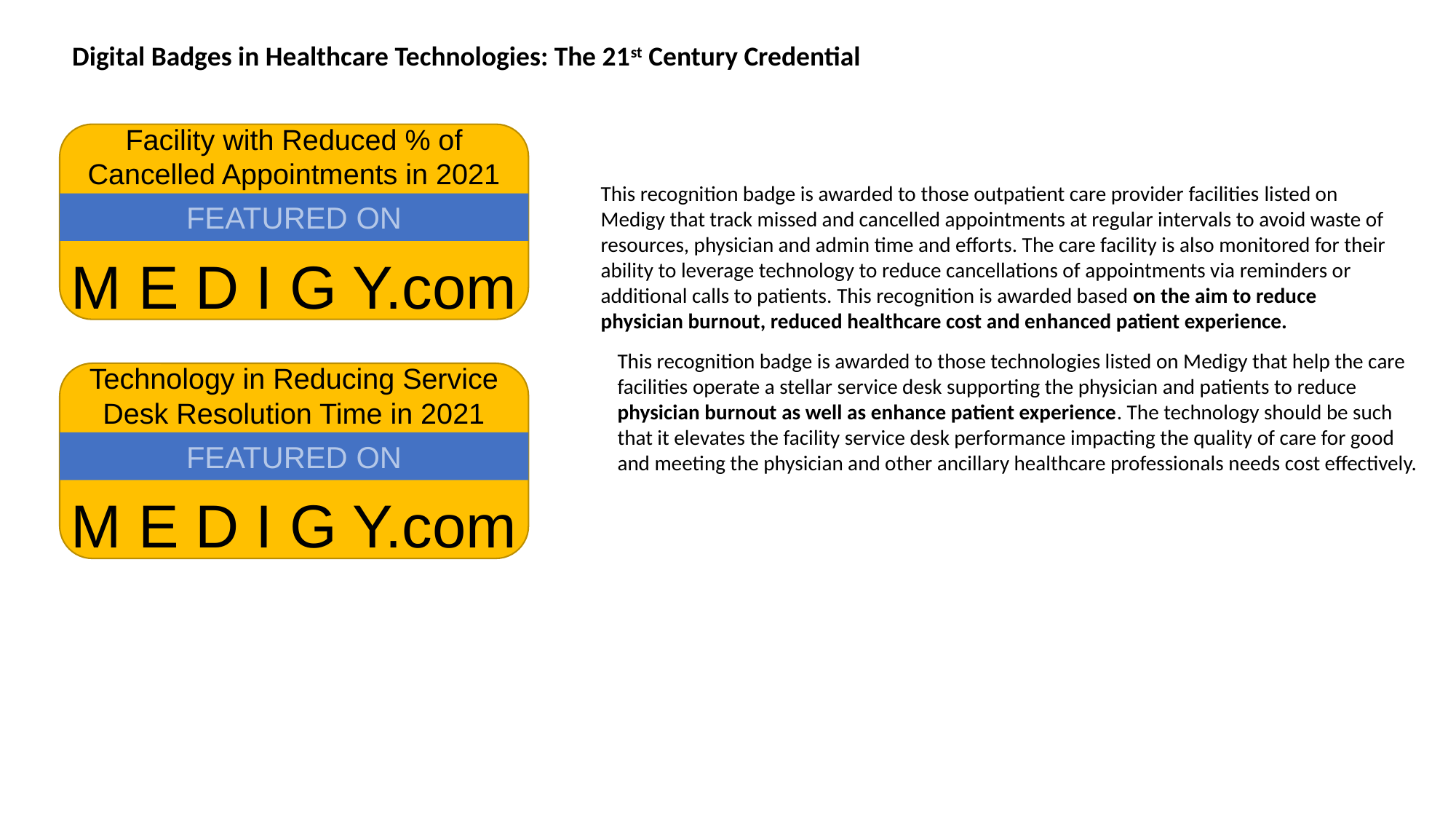

Digital Badges in Healthcare Technologies: The 21st Century Credential

Facility with Reduced % of Cancelled Appointments in 2021

This recognition badge is awarded to those outpatient care provider facilities listed on Medigy that track missed and cancelled appointments at regular intervals to avoid waste of resources, physician and admin time and efforts. The care facility is also monitored for their ability to leverage technology to reduce cancellations of appointments via reminders or additional calls to patients. This recognition is awarded based on the aim to reduce physician burnout, reduced healthcare cost and enhanced patient experience.
FEATURED ON
M E D I G Y.com
This recognition badge is awarded to those technologies listed on Medigy that help the care facilities operate a stellar service desk supporting the physician and patients to reduce physician burnout as well as enhance patient experience. The technology should be such that it elevates the facility service desk performance impacting the quality of care for good and meeting the physician and other ancillary healthcare professionals needs cost effectively.
Technology in Reducing Service Desk Resolution Time in 2021

FEATURED ON
M E D I G Y.com